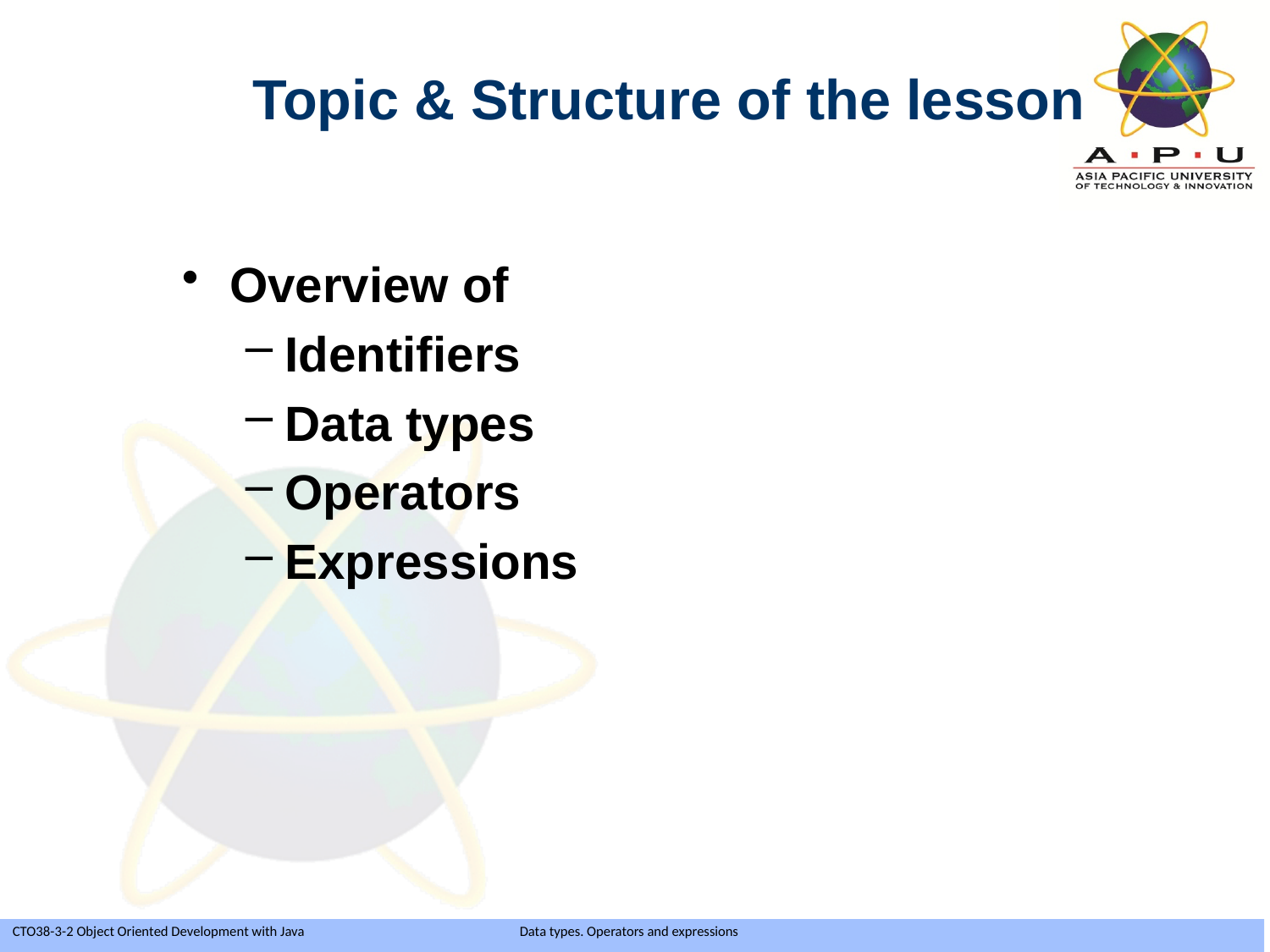

Topic & Structure of the lesson
Overview of
Identifiers
Data types
Operators
Expressions
Slide 2 of 35